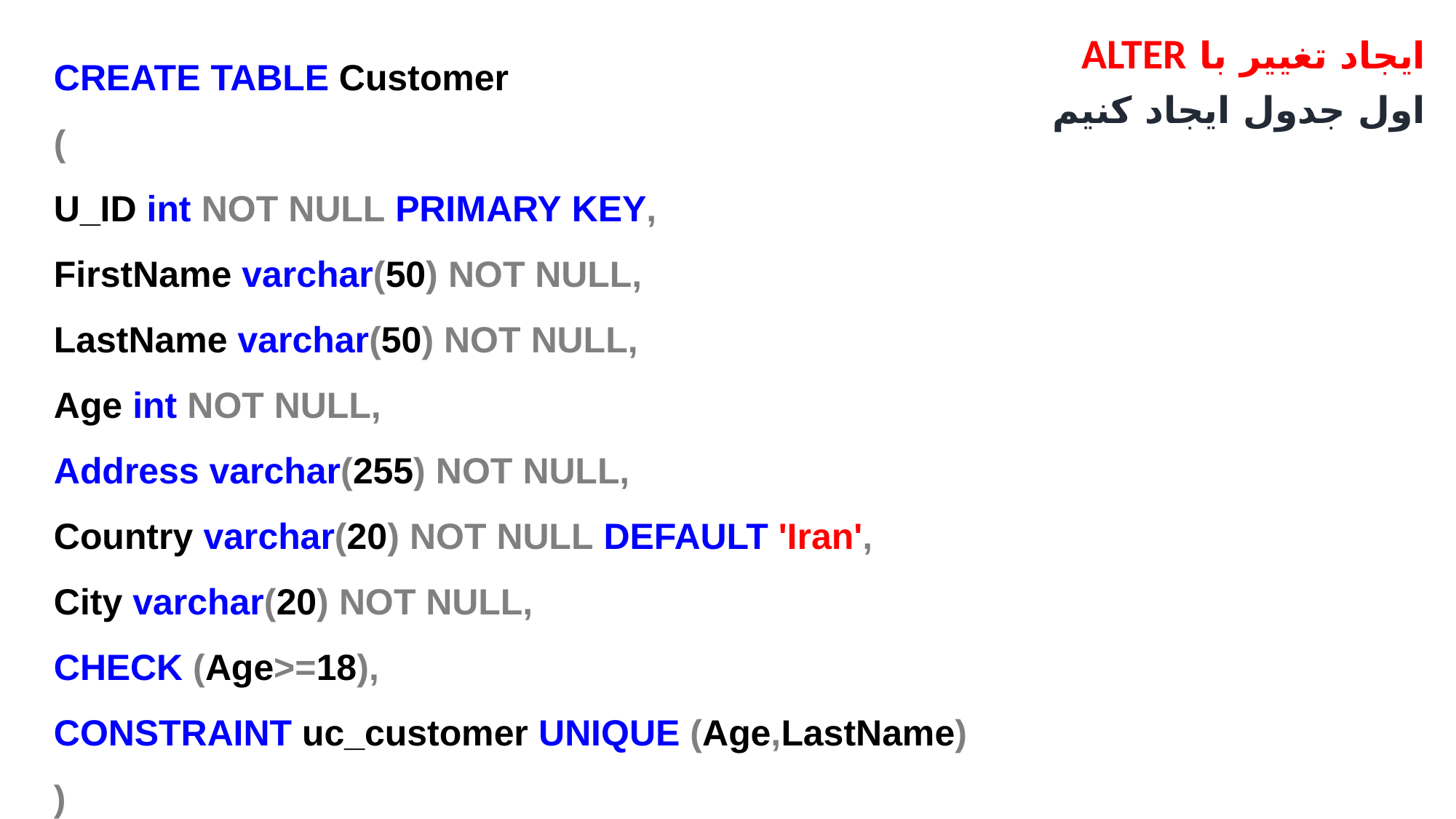

ایجاد تغییر با ALTER
اول جدول ایجاد کنیم
CREATE TABLE Customer
(
U_ID int NOT NULL PRIMARY KEY,
FirstName varchar(50) NOT NULL,
LastName varchar(50) NOT NULL,
Age int NOT NULL,
Address varchar(255) NOT NULL,
Country varchar(20) NOT NULL DEFAULT 'Iran',
City varchar(20) NOT NULL,
CHECK (Age>=18),
CONSTRAINT uc_customer UNIQUE (Age,LastName)
)